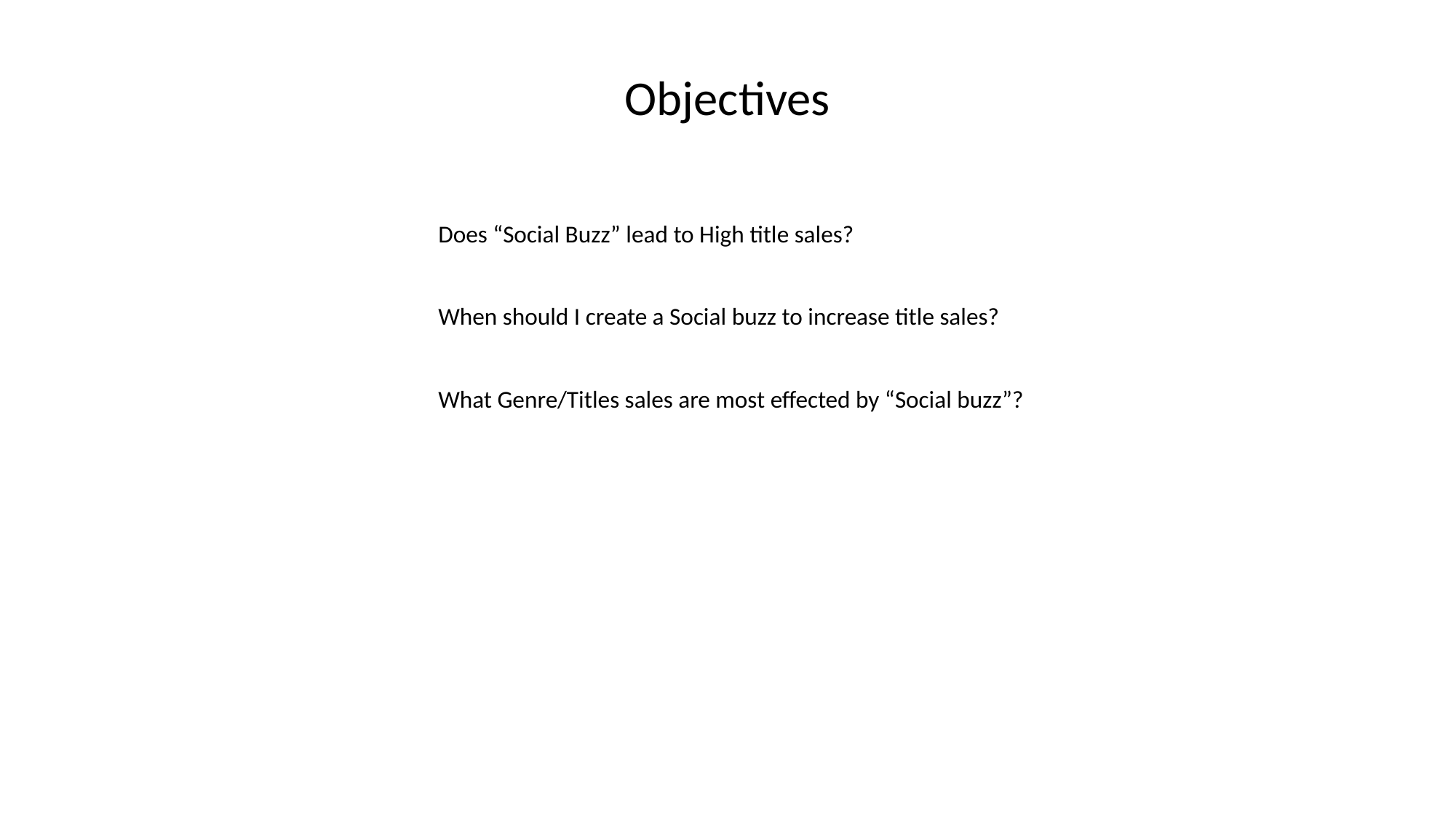

# Objectives

			Does “Social Buzz” lead to High title sales?

			When should I create a Social buzz to increase title sales?

			What Genre/Titles sales are most effected by “Social buzz”?